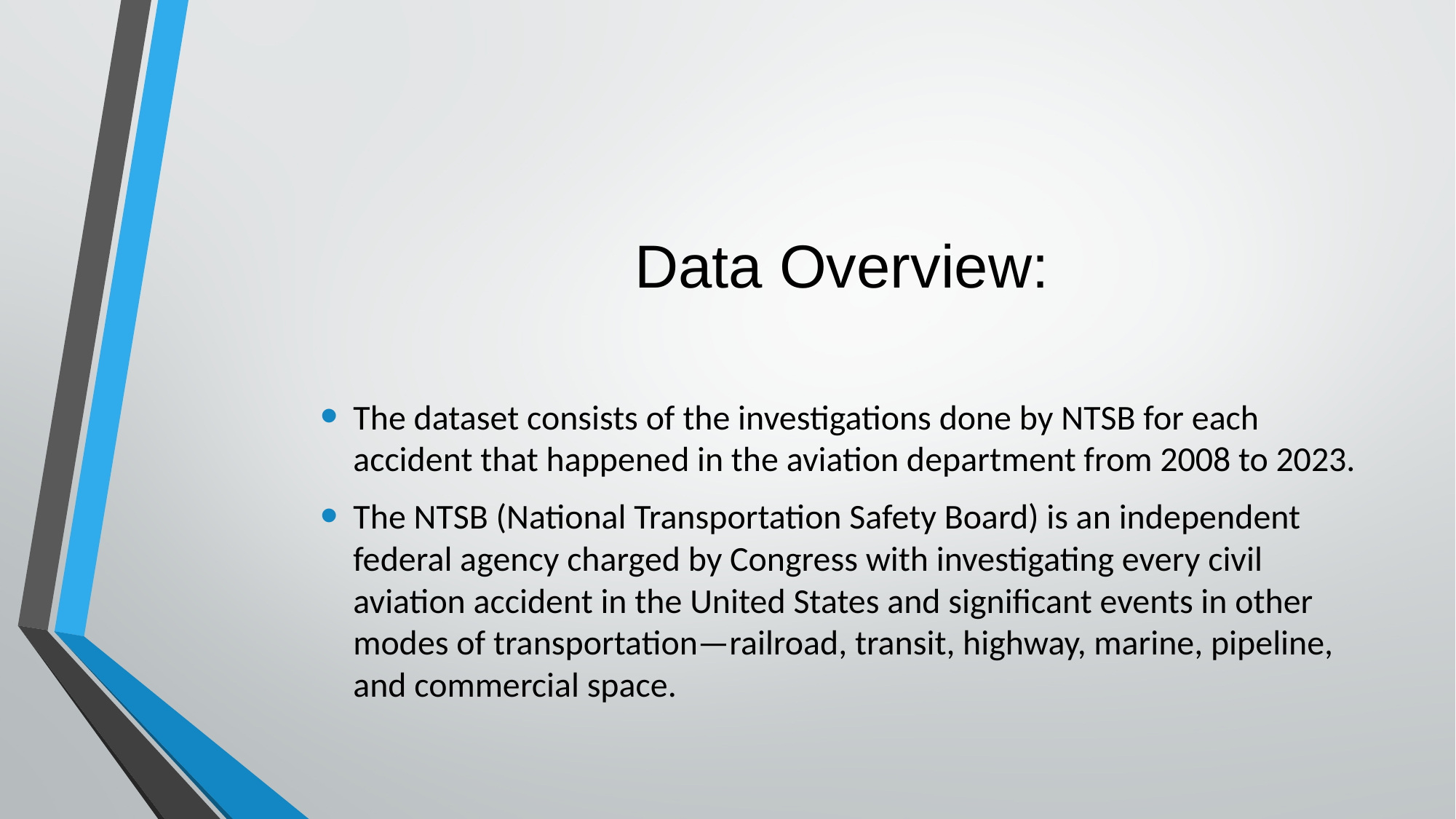

# Data Overview:
The dataset consists of the investigations done by NTSB for each accident that happened in the aviation department from 2008 to 2023.
​​​​​​​​​​​​​​​​​​​​​​​The NTSB (National Transportation Safety Board) is an independent federal agency charged by Congress with investigating every civil aviation accident in the United States and significant events in other modes of transportation—railroad, transit, highway, marine, pipeline, and commercial space.